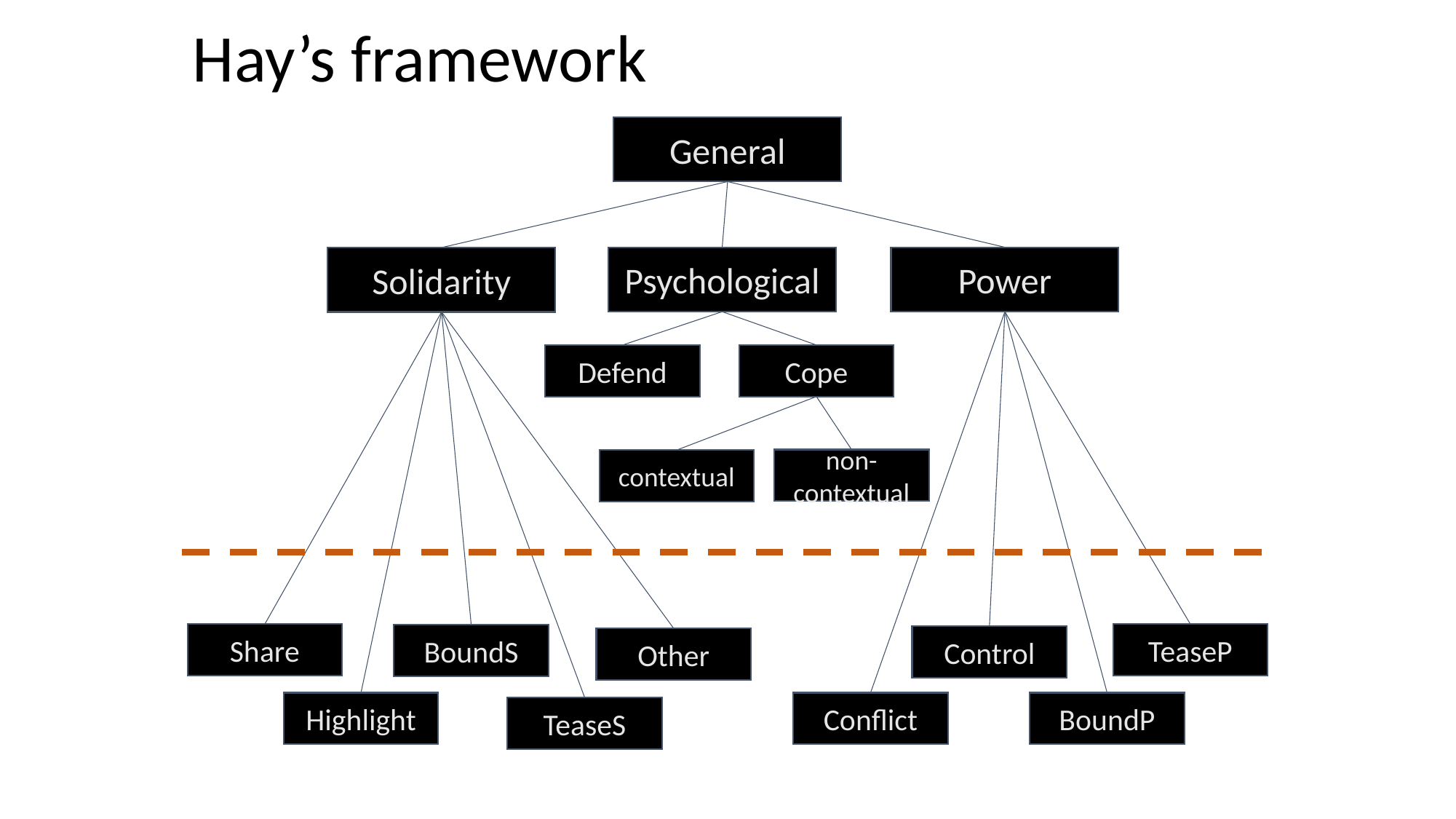

# Hay’s framework
General
Psychological
Power
Solidarity
Defend
Cope
non-contextual
contextual
Share
TeaseP
BoundS
Control
Other
Highlight
Conflict
BoundP
TeaseS